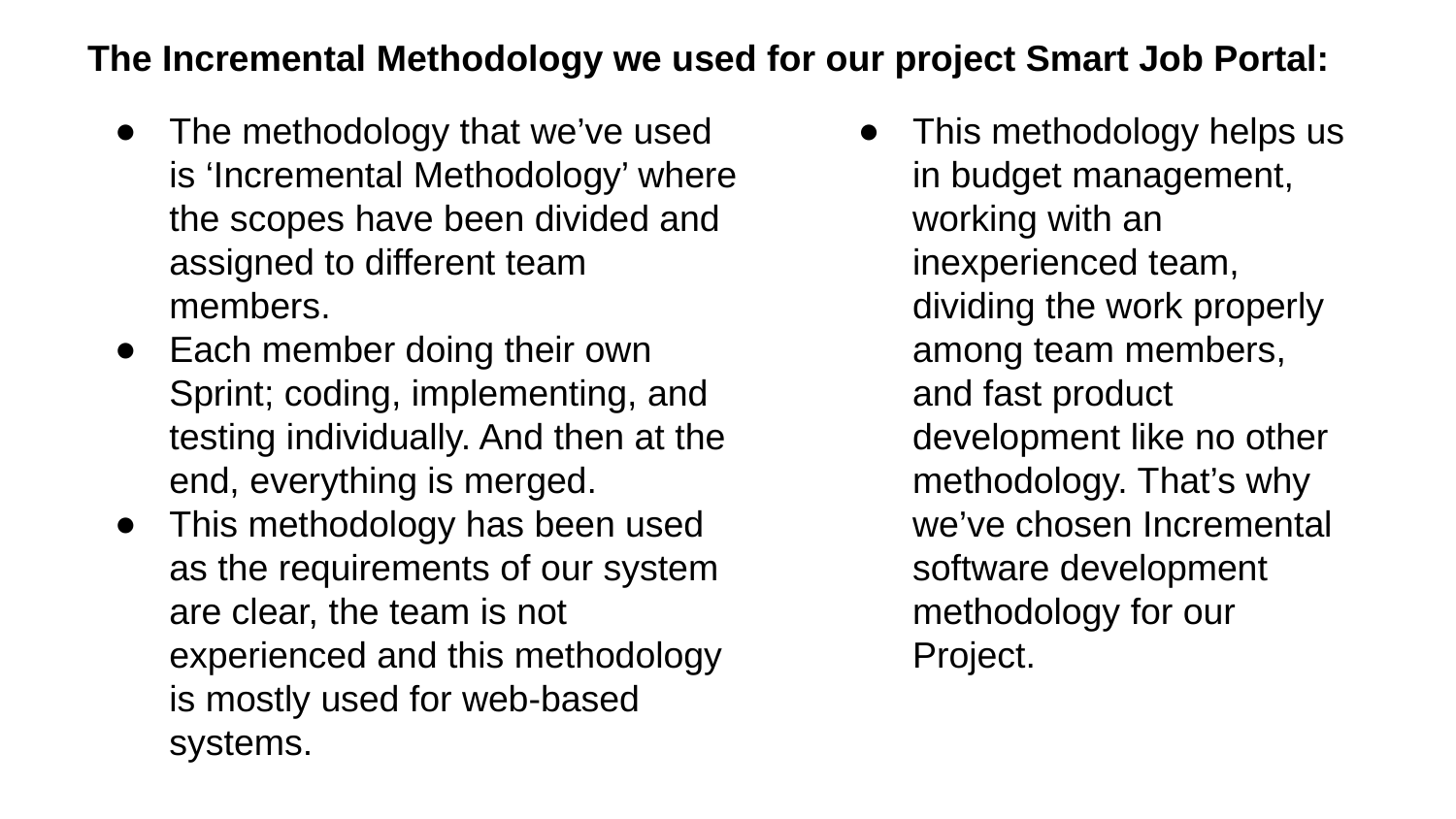

# The Incremental Methodology we used for our project Smart Job Portal:
The methodology that we’ve used is ‘Incremental Methodology’ where the scopes have been divided and assigned to different team members.
Each member doing their own Sprint; coding, implementing, and testing individually. And then at the end, everything is merged.
This methodology has been used as the requirements of our system are clear, the team is not experienced and this methodology is mostly used for web-based systems.
This methodology helps us in budget management, working with an inexperienced team, dividing the work properly among team members, and fast product development like no other methodology. That’s why we’ve chosen Incremental software development methodology for our Project.